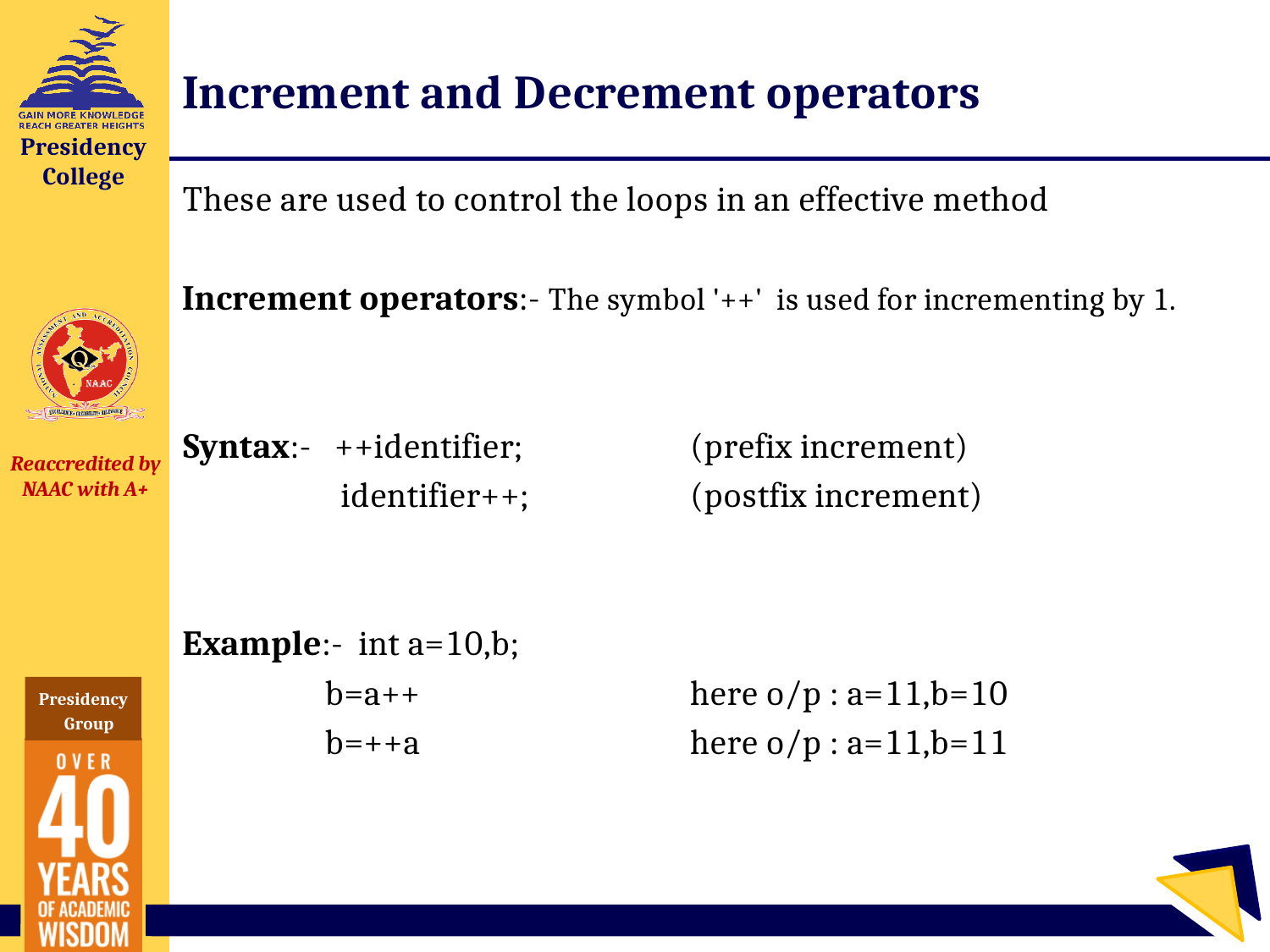

# Increment and Decrement operators
These are used to control the loops in an effective method

Increment operators:- The symbol '++'  is used for incrementing by 1.

Syntax:-   ++identifier; 		(prefix increment)
	    identifier++; 		(postfix increment)

Example:-  int a=10,b;
	  b=a++      		here o/p : a=11,b=10
	  b=++a      		here o/p : a=11,b=11